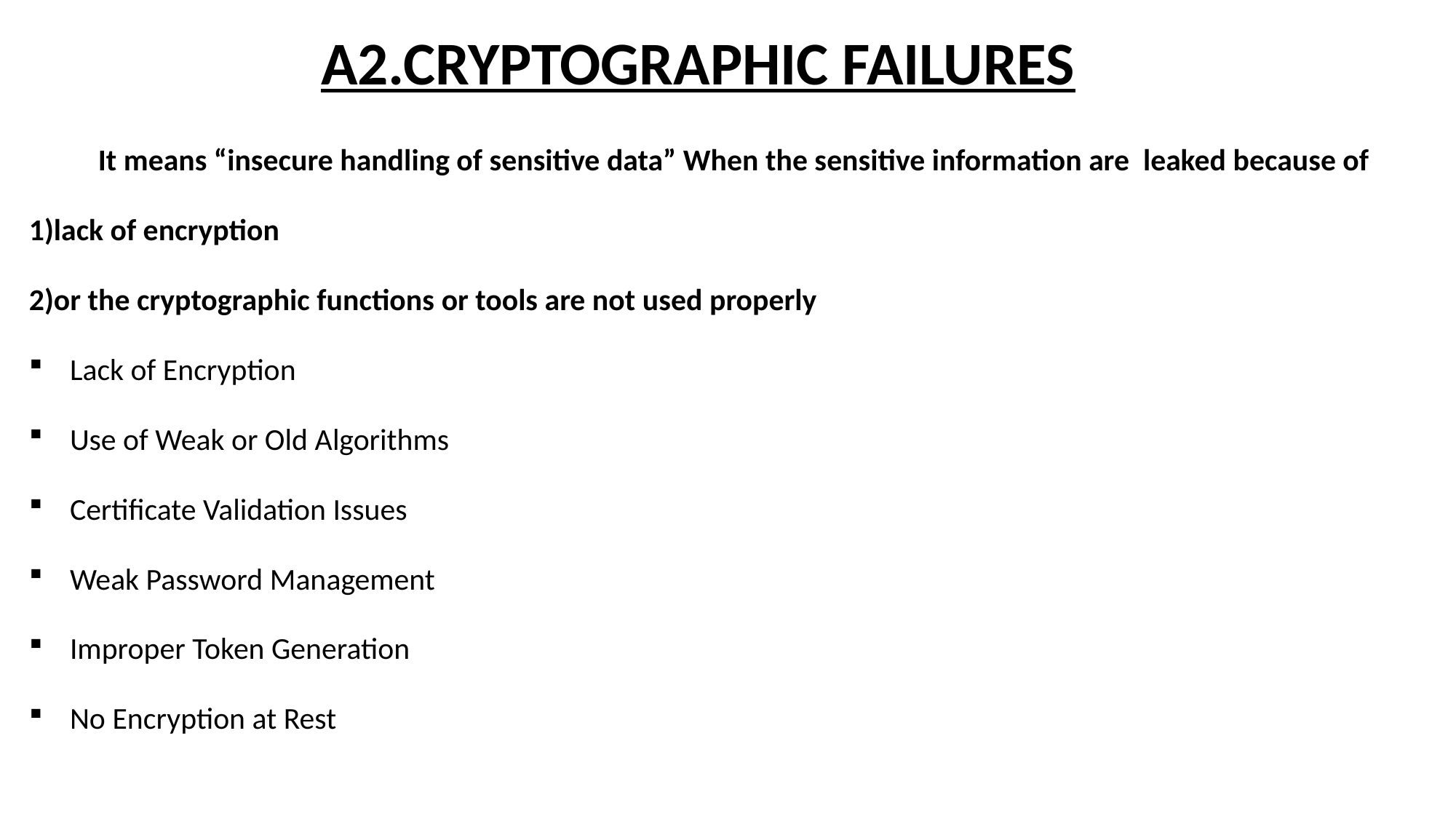

# A2.CRYPTOGRAPHIC FAILURES
          It means “insecure handling of sensitive data” When the sensitive information are  leaked because of
1)lack of encryption
2)or the cryptographic functions or tools are not used properly
Lack of Encryption
Use of Weak or Old Algorithms
Certificate Validation Issues
Weak Password Management
Improper Token Generation
No Encryption at Rest